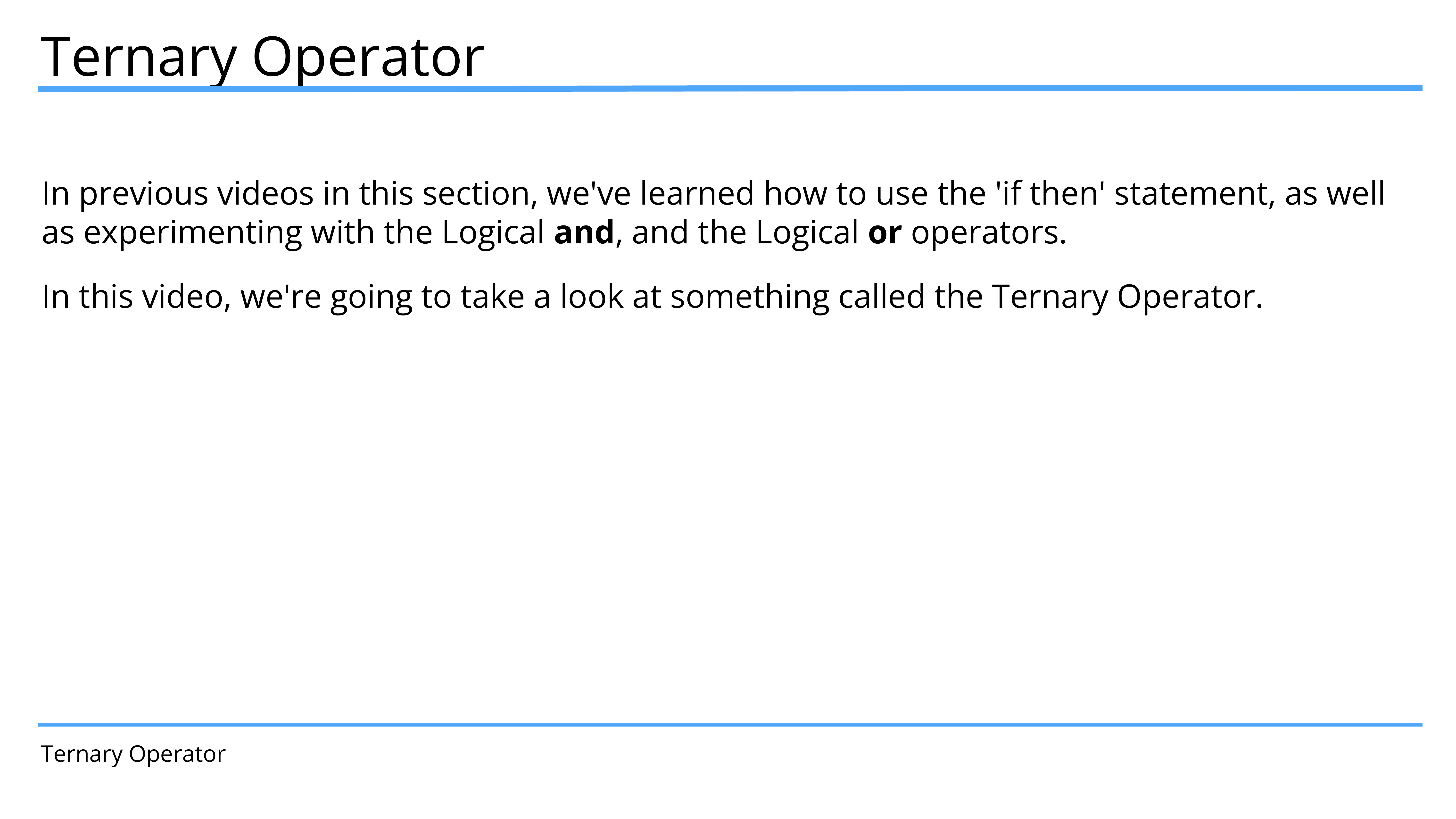

Ternary Operator
In previous videos in this section, we've learned how to use the 'if then' statement, as well as experimenting with the Logical and, and the Logical or operators.
In this video, we're going to take a look at something called the Ternary Operator.
Ternary Operator